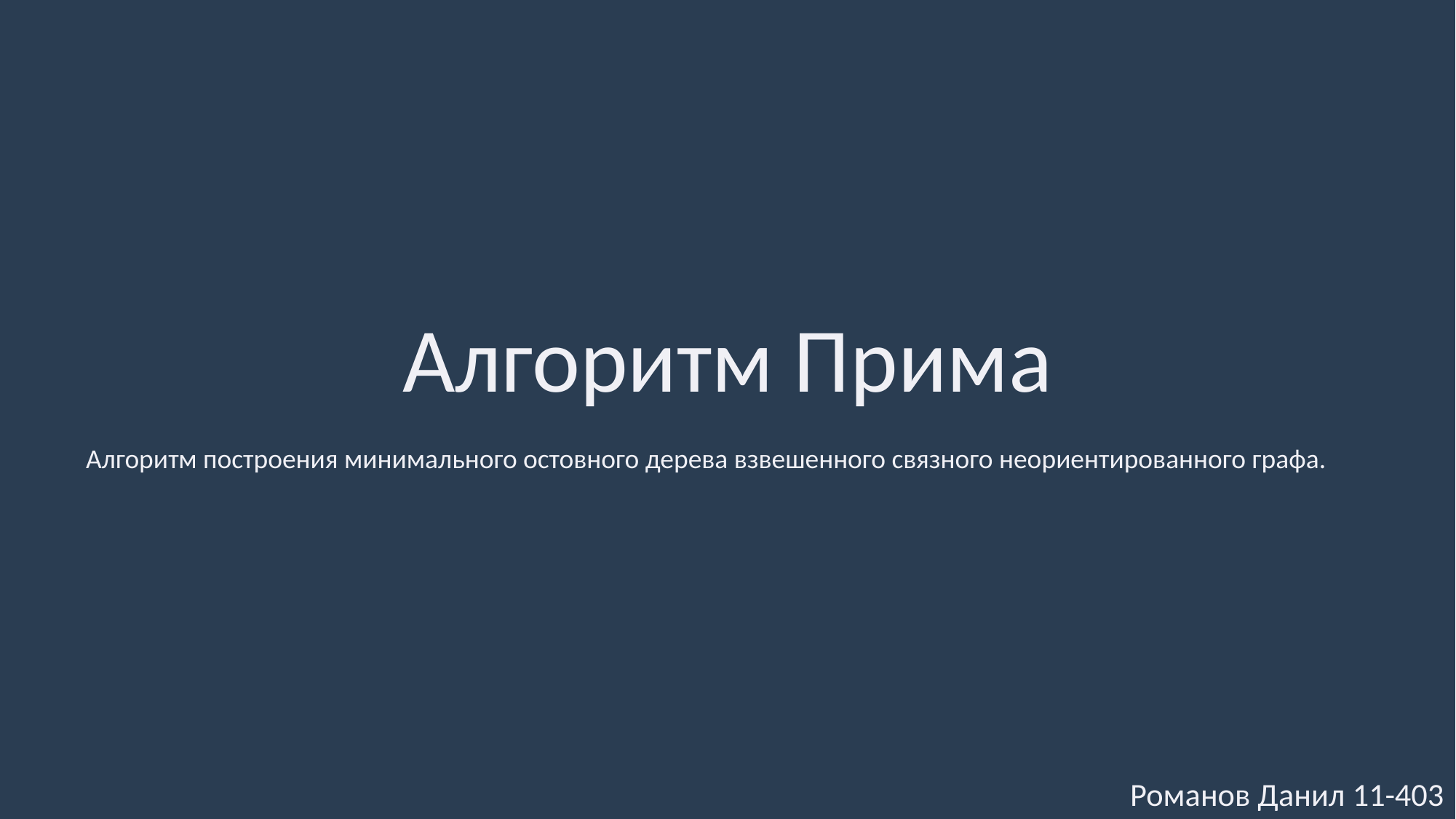

# Алгоритм Прима
Алгоритм построения минимального остовного дерева взвешенного связного неориентированного графа.
Романов Данил 11-403